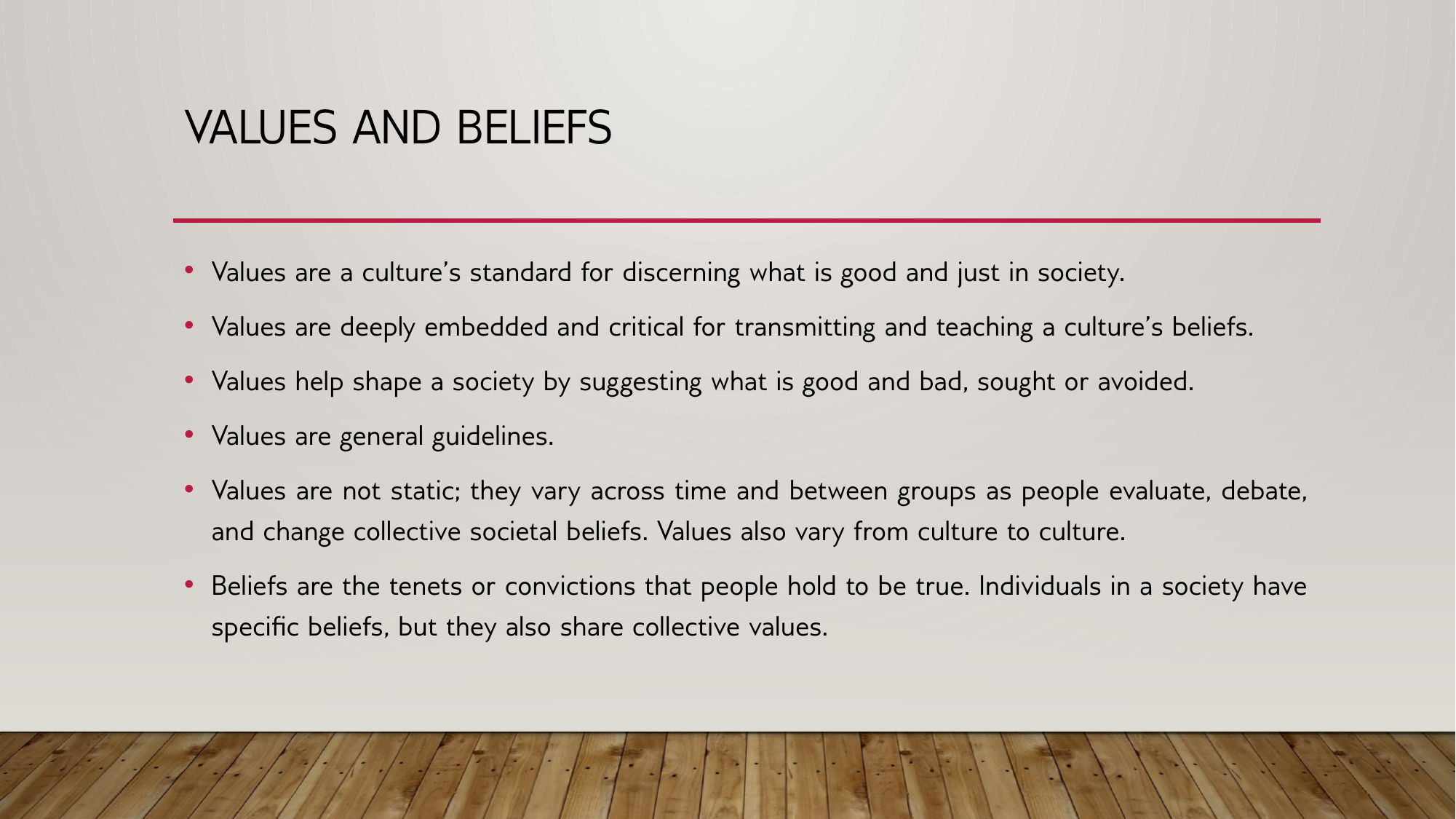

# Values and beliefs
Values are a culture’s standard for discerning what is good and just in society.
Values are deeply embedded and critical for transmitting and teaching a culture’s beliefs.
Values help shape a society by suggesting what is good and bad, sought or avoided.
Values are general guidelines.
Values are not static; they vary across time and between groups as people evaluate, debate, and change collective societal beliefs. Values also vary from culture to culture.
Beliefs are the tenets or convictions that people hold to be true. Individuals in a society have specific beliefs, but they also share collective values.